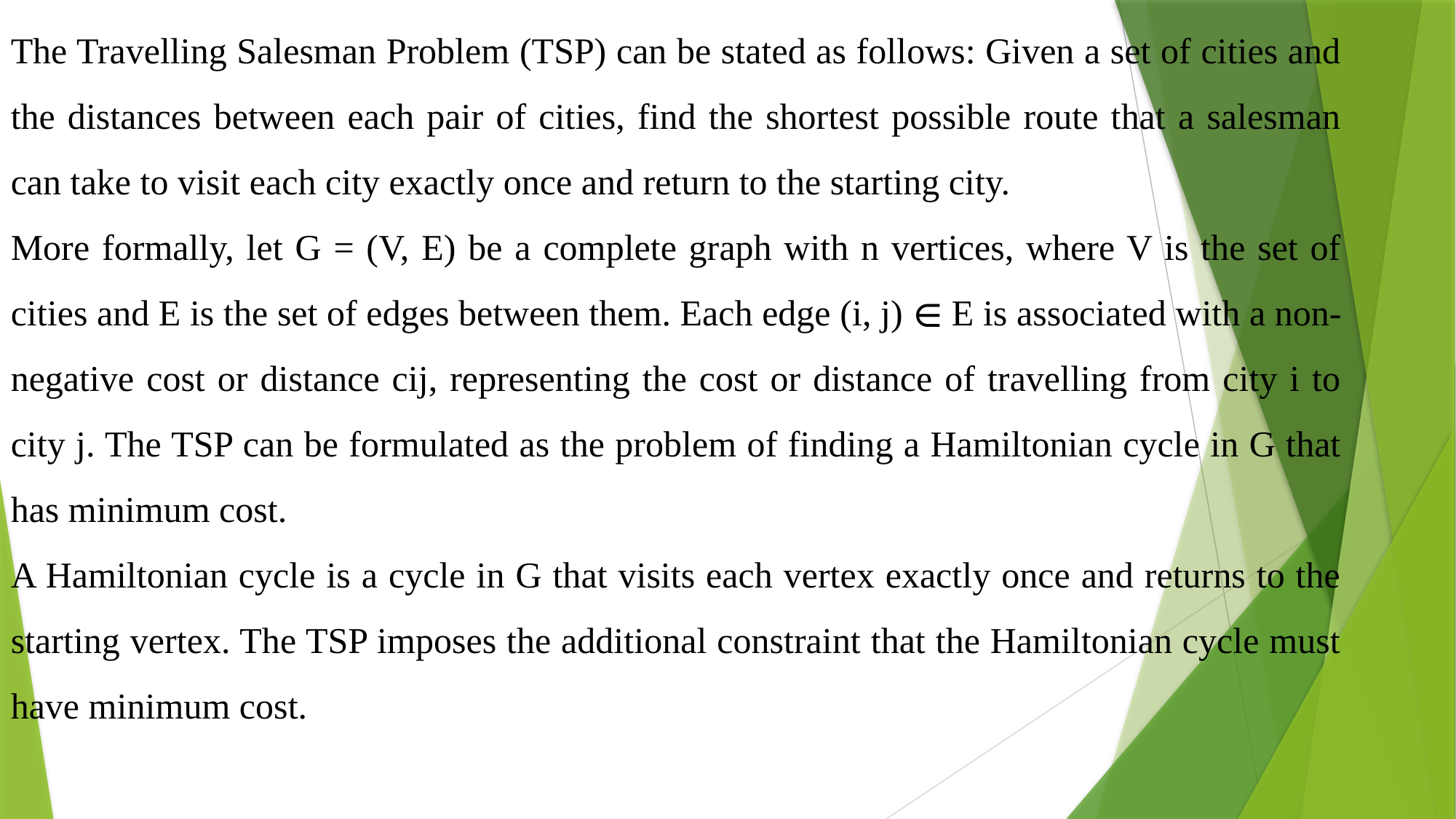

The Travelling Salesman Problem (TSP) can be stated as follows: Given a set of cities and the distances between each pair of cities, find the shortest possible route that a salesman can take to visit each city exactly once and return to the starting city.
More formally, let G = (V, E) be a complete graph with n vertices, where V is the set of cities and E is the set of edges between them. Each edge (i, j) ∈ E is associated with a non-negative cost or distance cij, representing the cost or distance of travelling from city i to city j. The TSP can be formulated as the problem of finding a Hamiltonian cycle in G that has minimum cost.
A Hamiltonian cycle is a cycle in G that visits each vertex exactly once and returns to the starting vertex. The TSP imposes the additional constraint that the Hamiltonian cycle must have minimum cost.